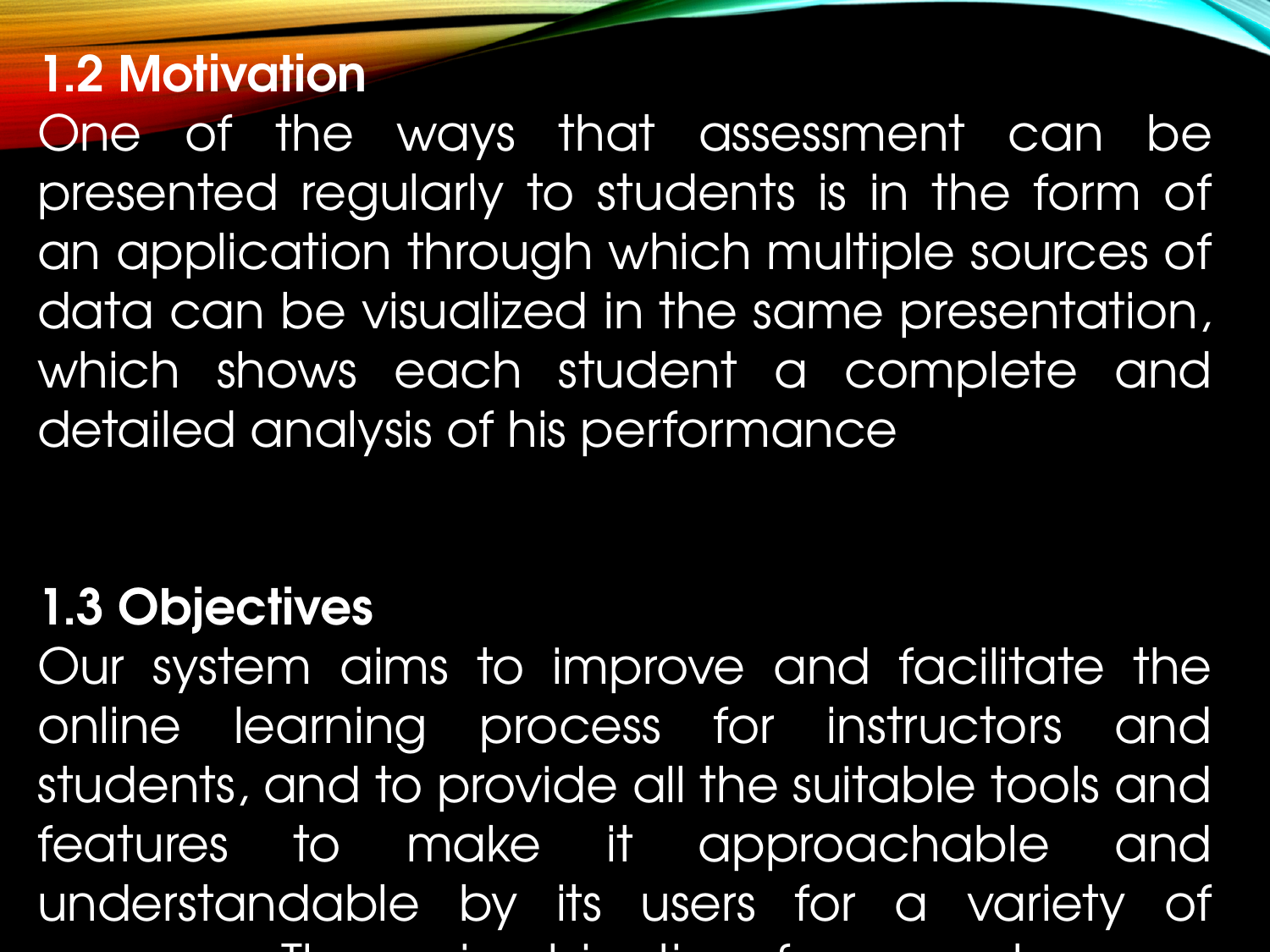

1.2 Motivation
One of the ways that assessment can be presented regularly to students is in the form of an application through which multiple sources of data can be visualized in the same presentation, which shows each student a complete and detailed analysis of his performance

1.3 Objectives
Our system aims to improve and facilitate the online learning process for instructors and students, and to provide all the suitable tools and features to make it approachable and understandable by its users for a variety of purposes. The main objectives for our system are: